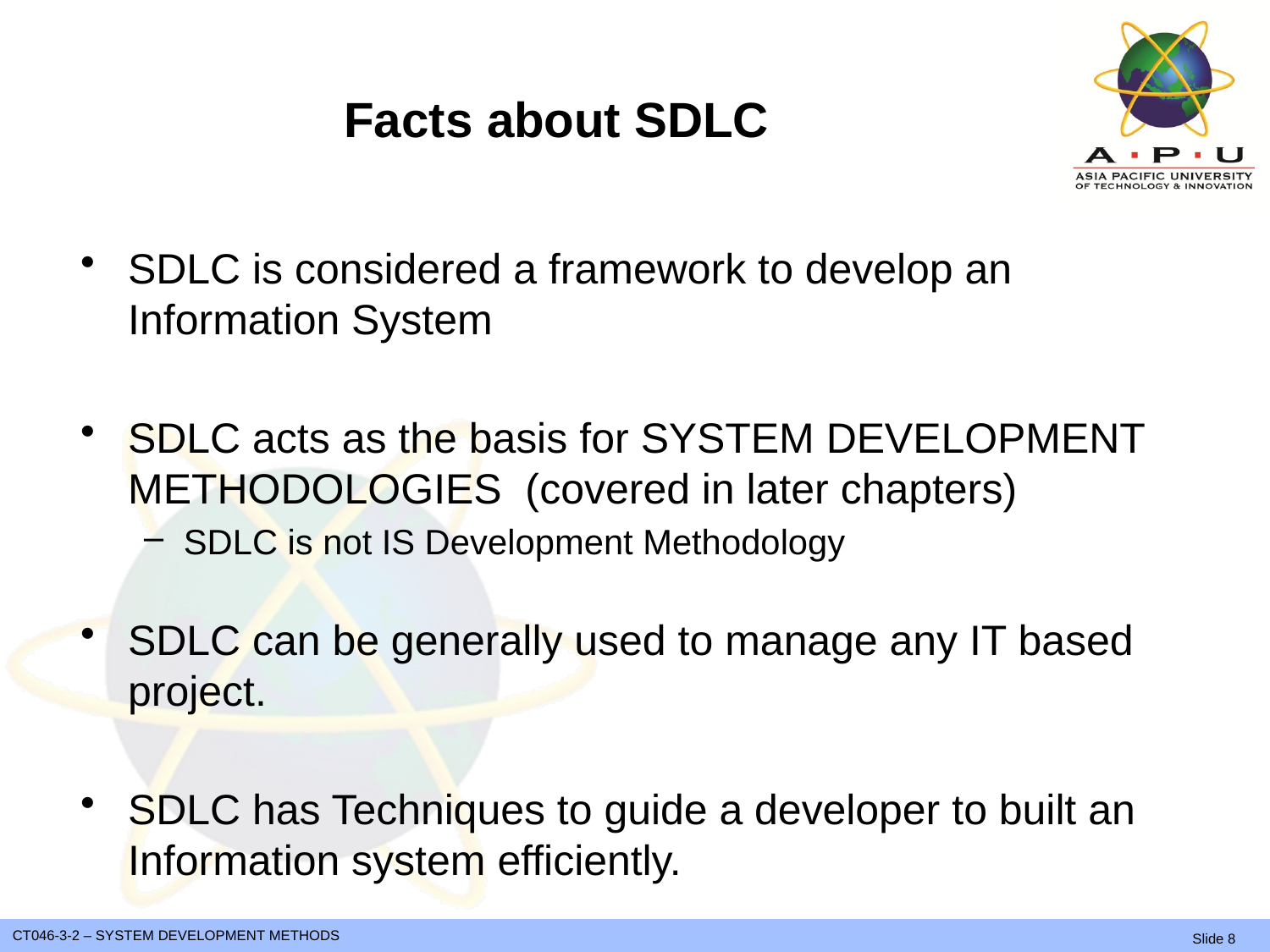

# Facts about SDLC
SDLC is considered a framework to develop an Information System

SDLC acts as the basis for SYSTEM DEVELOPMENT METHODOLOGIES  (covered in later chapters)
SDLC is not IS Development Methodology
SDLC can be generally used to manage any IT based project.

SDLC has Techniques to guide a developer to built an Information system efficiently.